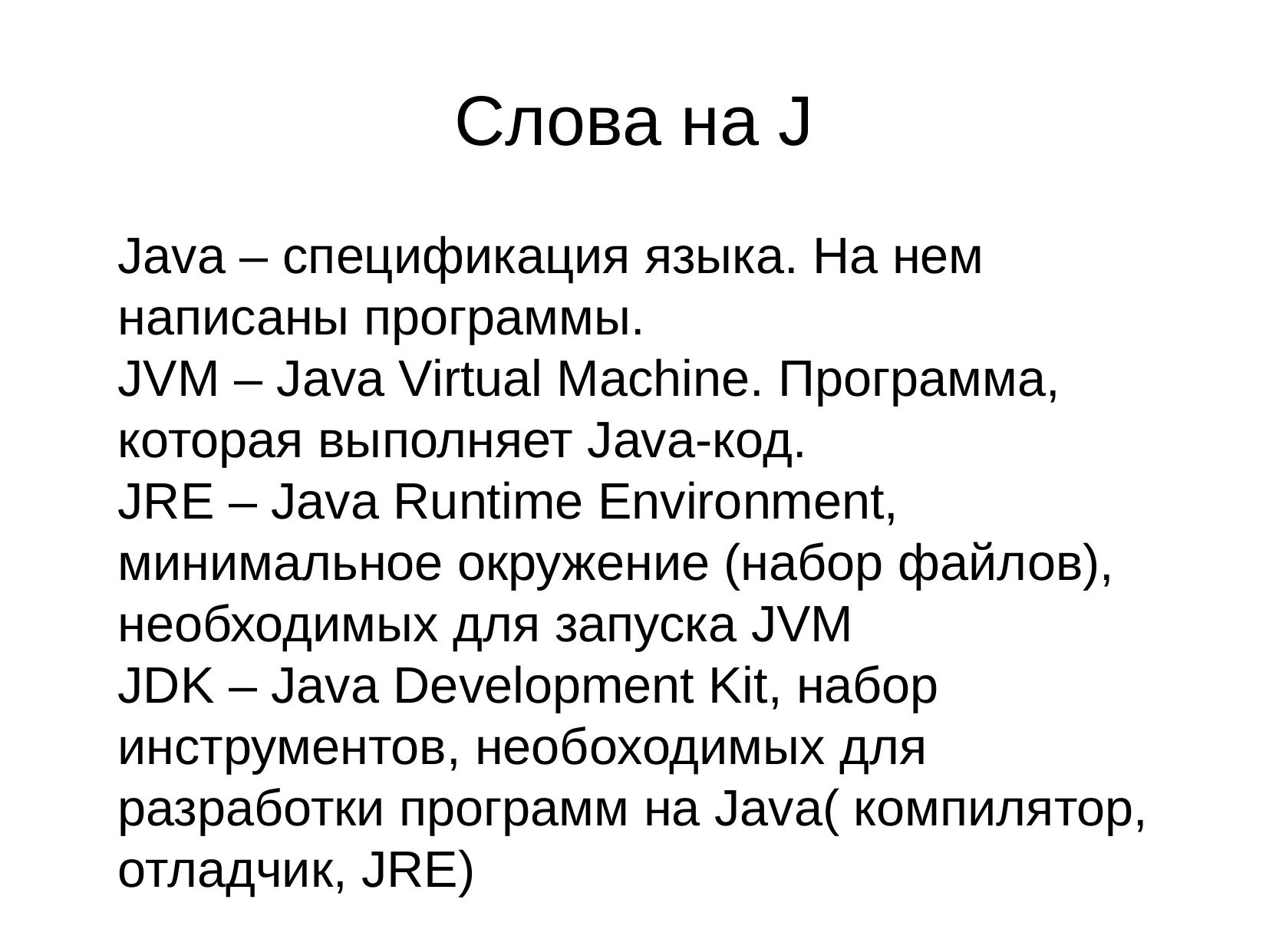

Слова на J
Java – спецификация языка. На нем написаны программы.
JVM – Java Virtual Machine. Программа, которая выполняет Java-код.
JRE – Java Runtime Environment, минимальное окружение (набор файлов), необходимых для запуска JVM
JDK – Java Development Kit, набор инструментов, необоходимых для разработки программ на Java( компилятор, отладчик, JRE)